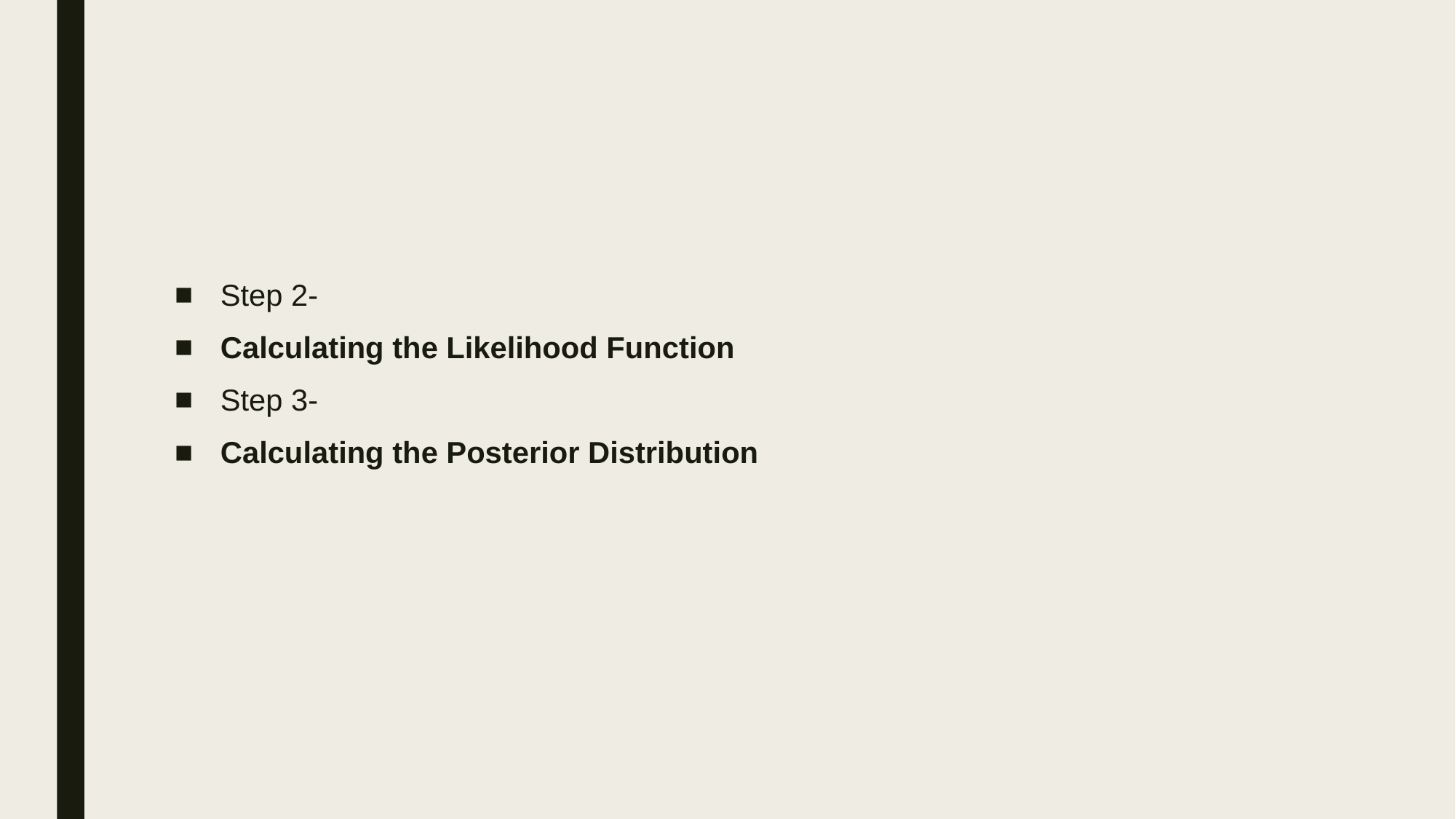

Step 2-
Calculating the Likelihood Function
Step 3-
Calculating the Posterior Distribution